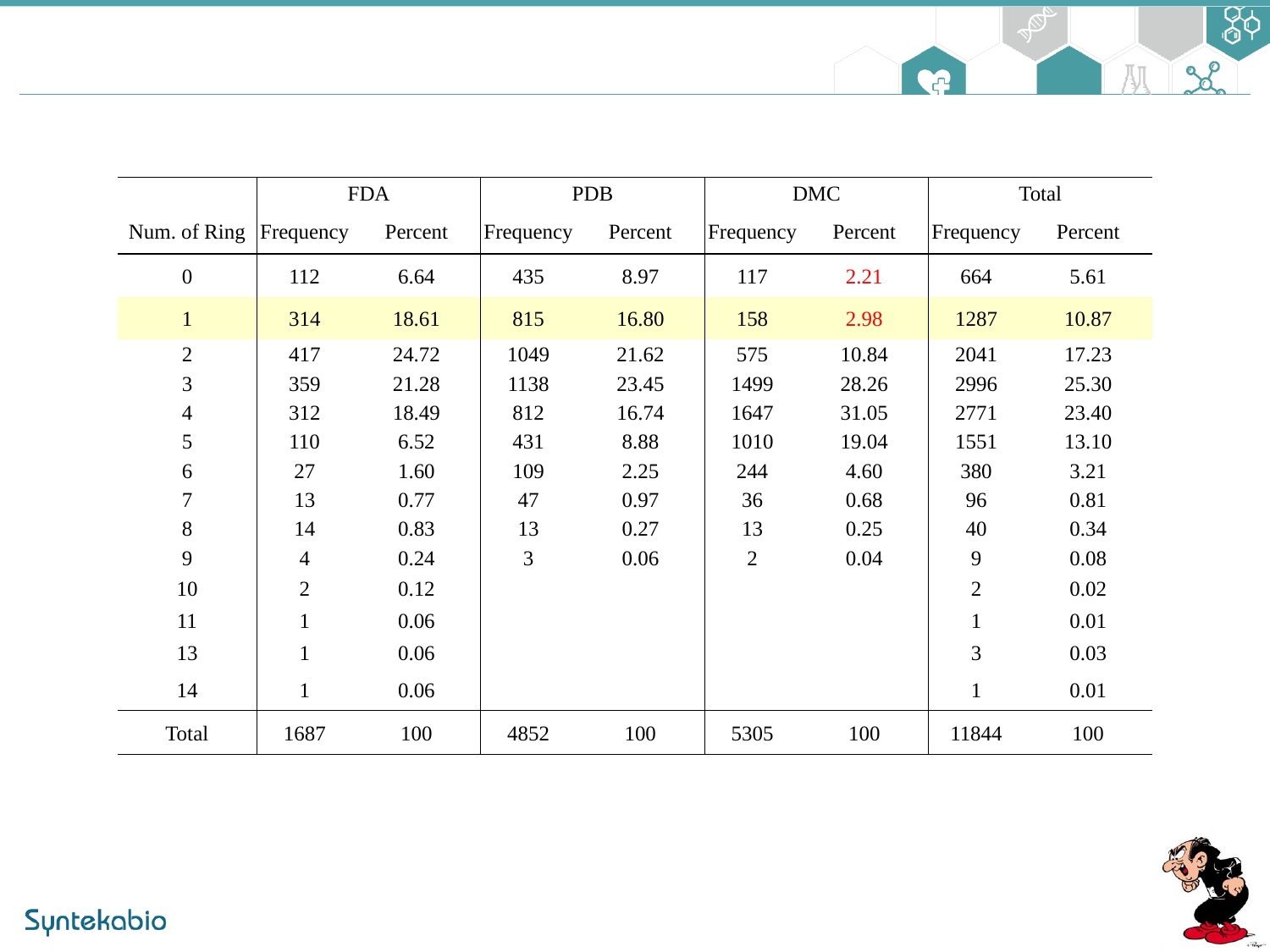

|  | FDA |  | PDB |  | DMC |  | Total |  |
| --- | --- | --- | --- | --- | --- | --- | --- | --- |
| Num. of Ring | Frequency | Percent | Frequency | Percent | Frequency | Percent | Frequency | Percent |
| 0 | 112 | 6.64 | 435 | 8.97 | 117 | 2.21 | 664 | 5.61 |
| 1 | 314 | 18.61 | 815 | 16.80 | 158 | 2.98 | 1287 | 10.87 |
| 2 | 417 | 24.72 | 1049 | 21.62 | 575 | 10.84 | 2041 | 17.23 |
| 3 | 359 | 21.28 | 1138 | 23.45 | 1499 | 28.26 | 2996 | 25.30 |
| 4 | 312 | 18.49 | 812 | 16.74 | 1647 | 31.05 | 2771 | 23.40 |
| 5 | 110 | 6.52 | 431 | 8.88 | 1010 | 19.04 | 1551 | 13.10 |
| 6 | 27 | 1.60 | 109 | 2.25 | 244 | 4.60 | 380 | 3.21 |
| 7 | 13 | 0.77 | 47 | 0.97 | 36 | 0.68 | 96 | 0.81 |
| 8 | 14 | 0.83 | 13 | 0.27 | 13 | 0.25 | 40 | 0.34 |
| 9 | 4 | 0.24 | 3 | 0.06 | 2 | 0.04 | 9 | 0.08 |
| 10 | 2 | 0.12 |  |  |  |  | 2 | 0.02 |
| 11 | 1 | 0.06 |  |  |  |  | 1 | 0.01 |
| 13 | 1 | 0.06 |  |  |  |  | 3 | 0.03 |
| 14 | 1 | 0.06 |  |  |  |  | 1 | 0.01 |
| Total | 1687 | 100 | 4852 | 100 | 5305 | 100 | 11844 | 100 |